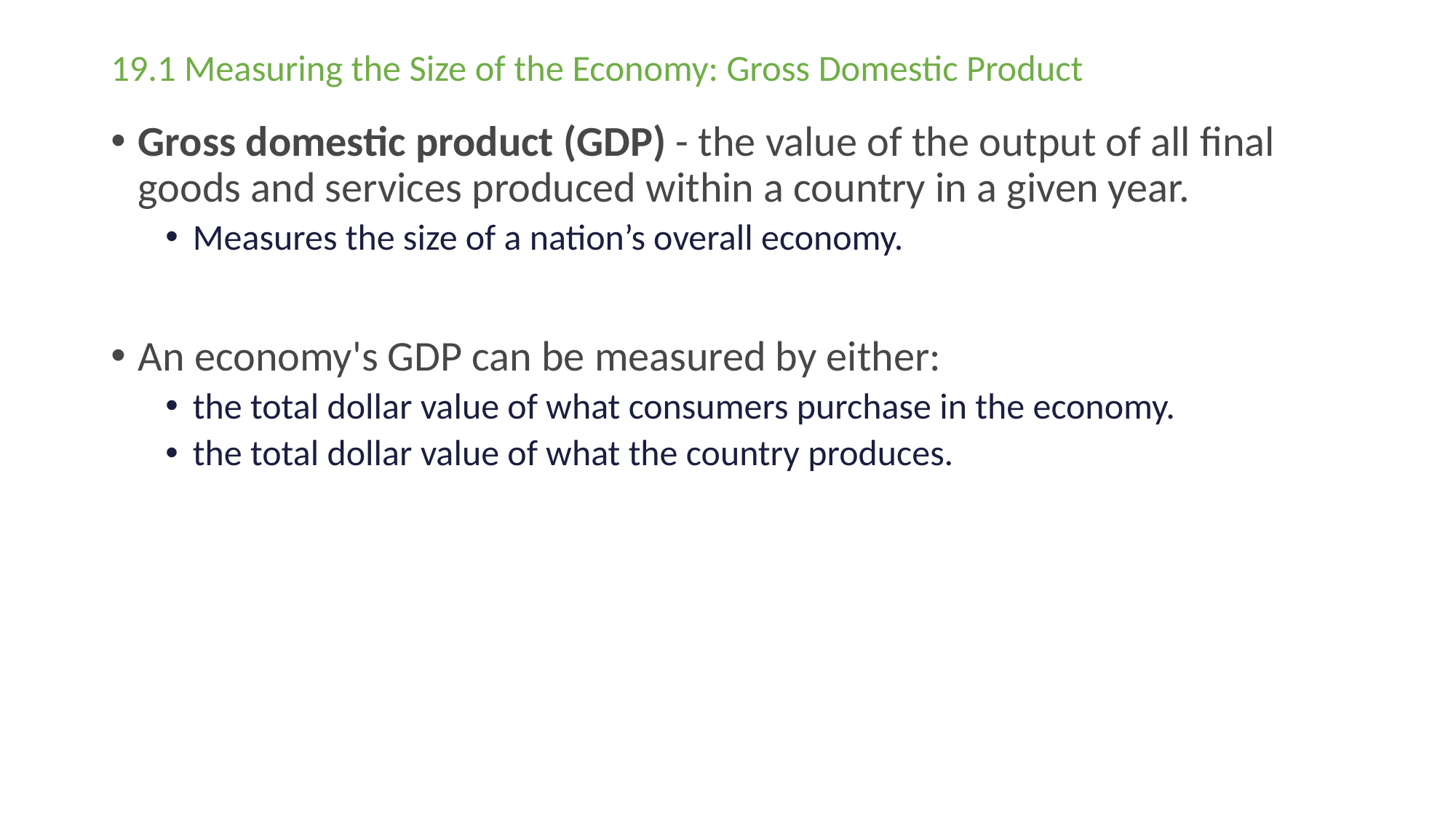

# 19.1 Measuring the Size of the Economy: Gross Domestic Product
Gross domestic product (GDP) - the value of the output of all final goods and services produced within a country in a given year.
Measures the size of a nation’s overall economy.

An economy's GDP can be measured by either:
the total dollar value of what consumers purchase in the economy.
the total dollar value of what the country produces.